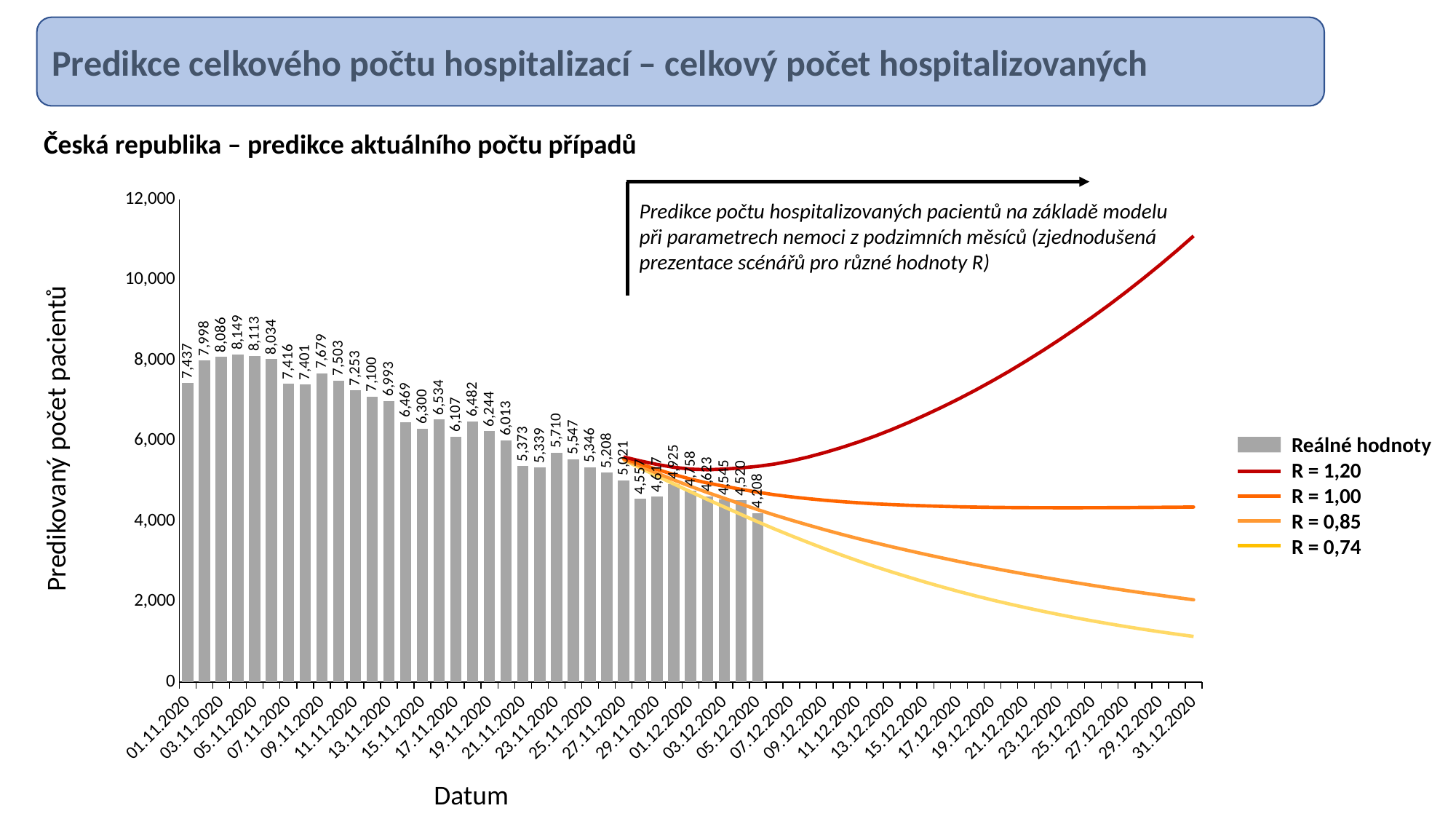

Predikce celkového počtu hospitalizací – celkový počet hospitalizovaných
Česká republika – predikce aktuálního počtu případů

### Chart

| Category | Reálné hodnoty | R = 0.73 | R = 0.87 | R = 1.01 | R = 1.2 |  |
|---|---|---|---|---|---|---|
| 01.11.2020 | 7437.0 | None | None | None | None | None |
| 02.11.2020 | 7998.0 | None | None | None | None | None |
| 03.11.2020 | 8086.0 | None | None | None | None | None |
| 04.11.2020 | 8149.0 | None | None | None | None | None |
| 05.11.2020 | 8113.0 | None | None | None | None | None |
| 06.11.2020 | 8034.0 | None | None | None | None | None |
| 07.11.2020 | 7416.0 | None | None | None | None | None |
| 08.11.2020 | 7401.0 | None | None | None | None | None |
| 09.11.2020 | 7679.0 | None | None | None | None | None |
| 10.11.2020 | 7503.0 | None | None | None | None | None |
| 11.11.2020 | 7253.0 | None | None | None | None | None |
| 12.11.2020 | 7100.0 | None | None | None | None | None |
| 13.11.2020 | 6993.0 | None | None | None | None | None |
| 14.11.2020 | 6469.0 | None | None | None | None | None |
| 15.11.2020 | 6300.0 | None | None | None | None | None |
| 16.11.2020 | 6534.0 | None | None | None | None | None |
| 17.11.2020 | 6107.0 | None | None | None | None | None |
| 18.11.2020 | 6482.0 | None | None | None | None | None |
| 19.11.2020 | 6244.0 | None | None | None | None | None |
| 20.11.2020 | 6013.0 | None | None | None | None | None |
| 21.11.2020 | 5373.0 | None | None | None | None | None |
| 22.11.2020 | 5339.0 | None | None | None | None | None |
| 23.11.2020 | 5710.0 | None | None | None | None | None |
| 24.11.2020 | 5547.0 | None | None | None | None | None |
| 25.11.2020 | 5346.0 | None | None | None | None | None |
| 26.11.2020 | 5208.0 | None | None | None | None | None |
| 27.11.2020 | 5021.0 | 5526.274562660177 | 5544.426538411956 | 5568.230052788298 | 5600.031931150252 | None |
| 28.11.2020 | 4557.0 | 5324.851719400414 | 5368.1673830159725 | 5425.128163928889 | 5501.05849999406 | None |
| 29.11.2020 | 4617.0 | 5125.389042829588 | 5196.255423021647 | 5289.421521884243 | 5413.6217924699995 | None |
| 30.11.2020 | 4925.0 | 4927.3952413661755 | 5028.738570255133 | 5162.910327828588 | 5343.652869847527 | None |
| 01.12.2020 | 4758.0 | 4731.910247672478 | 4867.256032145054 | 5048.947623370571 | 5298.04100455779 | None |
| 02.12.2020 | 4623.0 | 4541.626169507127 | 4714.88226786007 | 4951.466449156619 | 5282.657840770387 | None |
| 03.12.2020 | 4545.0 | 4357.124365001521 | 4572.231379378047 | 4871.2604055114225 | 5298.91405576811 | None |
| 04.12.2020 | 4520.0 | 4171.40990071206 | 4429.881266955608 | 4795.256792173848 | 5328.0212708016425 | None |
| 05.12.2020 | 4208.0 | 3987.344065698425 | 4289.3786396218875 | 4723.138860548814 | 5367.504421880562 | None |
| 06.12.2020 | None | 3810.1846437131508 | 4155.669305870468 | 4659.9283931511145 | 5423.833832194115 | None |
| 07.12.2020 | None | 3639.834144267346 | 4028.9507034493345 | 4607.015554597194 | 5501.694627234694 | None |
| 08.12.2020 | None | 3474.995646755891 | 3907.4209096908053 | 4562.042333088625 | 5598.476992417218 | None |
| 09.12.2020 | None | 3314.7713609303073 | 3789.628508584118 | 4522.431819148769 | 5709.88533599619 | None |
| 10.12.2020 | None | 3160.8470116061817 | 3676.721698276344 | 4488.371883613237 | 5834.455864783971 | None |
| 11.12.2020 | None | 3013.9405209317506 | 3568.8808446294975 | 4459.258985617868 | 5970.7166179223395 | None |
| 12.12.2020 | None | 2873.408637361946 | 3465.4292376996623 | 4434.354181121847 | 6119.090165213022 | None |
| 13.12.2020 | None | 2739.6979203372916 | 3366.8173036457783 | 4414.401571609842 | 6281.725064631195 | None |
| 14.12.2020 | None | 2611.351987562295 | 3271.666718792889 | 4398.165522301875 | 6457.769081328709 | None |
| 15.12.2020 | None | 2486.9828663502894 | 3178.4474760028024 | 4383.542218531018 | 6644.028256552075 | None |
| 16.12.2020 | None | 2367.702164165416 | 3088.1433463733983 | 4371.037982019675 | 6840.151298313087 | None |
| 17.12.2020 | None | 2253.9347587355956 | 3001.0395728174954 | 4360.700248092957 | 7046.473738529011 | None |
| 18.12.2020 | None | 2145.8207975369837 | 2917.3084103068536 | 4352.67103095614 | 7263.795976249237 | None |
| 19.12.2020 | None | 2042.4911858207204 | 2836.1257220644998 | 4346.250517037358 | 7492.057958319635 | None |
| 20.12.2020 | None | 1944.3733469179308 | 2758.0311250938084 | 4341.853981642138 | 7731.911314782937 | None |
| 21.12.2020 | None | 1851.4565952741475 | 2683.1388229679774 | 4339.450397679688 | 7982.990174667044 | None |
| 22.12.2020 | None | 1762.591459971946 | 2610.2154524247353 | 4337.681336972766 | 8243.79143902052 | None |
| 23.12.2020 | None | 1678.312250609002 | 2539.8599082237392 | 4337.022649059579 | 8515.037353432328 | None |
| 24.12.2020 | None | 1597.8097934763953 | 2471.341973166524 | 4336.856348477894 | 8796.829524179504 | None |
| 25.12.2020 | None | 1521.0947276467055 | 2404.8300415936137 | 4337.428633814334 | 9089.938656935488 | None |
| 26.12.2020 | None | 1448.4240660596286 | 2340.6718396174897 | 4339.0660219156525 | 9394.816495453675 | None |
| 27.12.2020 | None | 1379.5572757214563 | 2278.755099611192 | 4341.530946962813 | 9711.29525477708 | None |
| 28.12.2020 | None | 1314.151797552882 | 2218.761091985479 | 4344.4279167599525 | 10039.118864304291 | None |
| 29.12.2020 | None | 1251.8106613278992 | 2160.3493999673387 | 4347.46443675226 | 10378.445434565363 | None |
| 30.12.2020 | None | 1192.4826925219822 | 2103.4824772235165 | 4350.735731497626 | 10729.902857488185 | None |
| 31.12.2020 | None | 1136.5141417040215 | 2048.704480434939 | 4354.712821494539 | 11094.472128135127 | None |
Predikce počtu hospitalizovaných pacientů na základě modelu při parametrech nemoci z podzimních měsíců (zjednodušená prezentace scénářů pro různé hodnoty R)
Predikovaný počet pacientů
Reálné hodnoty
R = 1,20
R = 1,00
R = 0,85
R = 0,74

Datum